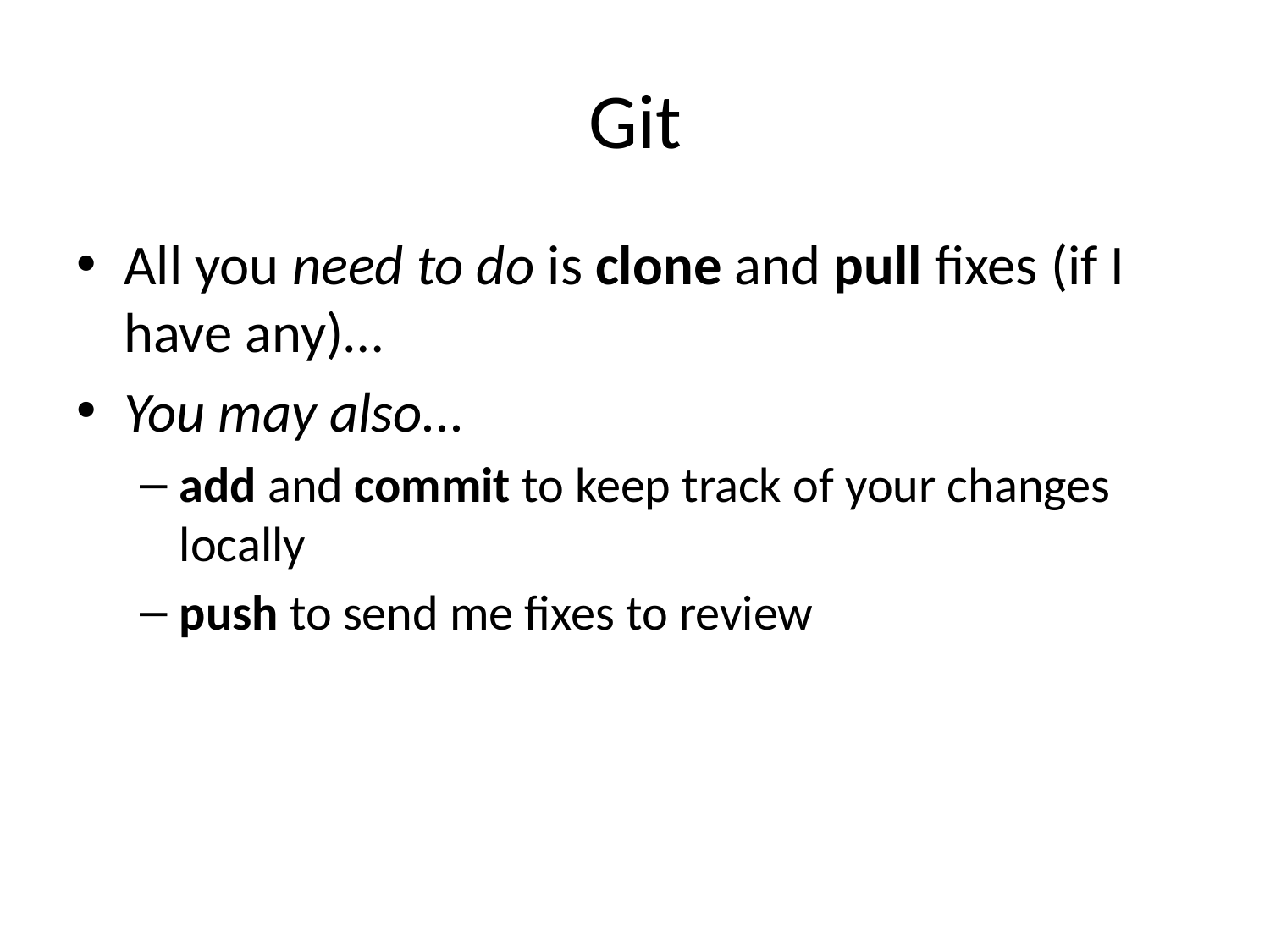

# Git
All you need to do is clone and pull fixes (if I have any)…
You may also...
add and commit to keep track of your changes locally
push to send me fixes to review